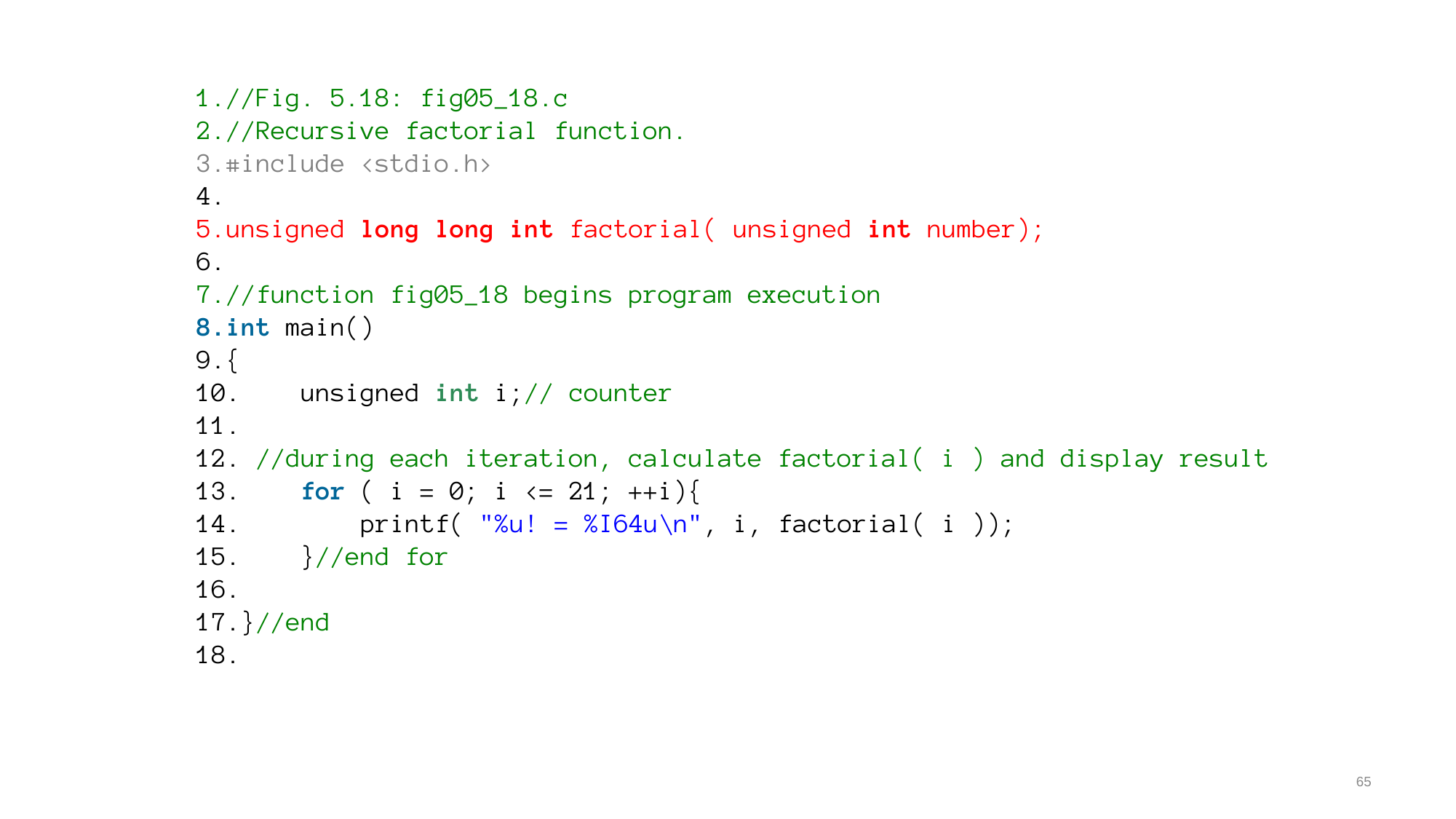

//Fig. 5.18: fig05_18.c
//Recursive factorial function.
#include <stdio.h>

unsigned long long int factorial( unsigned int number);

//function fig05_18 begins program execution
int main()
{
    unsigned int i;// counter

 //during each iteration, calculate factorial( i ) and display result
    for ( i = 0; i <= 21; ++i){
        printf( "%u! = %I64u\n", i, factorial( i ));
    }//end for

}//end

65